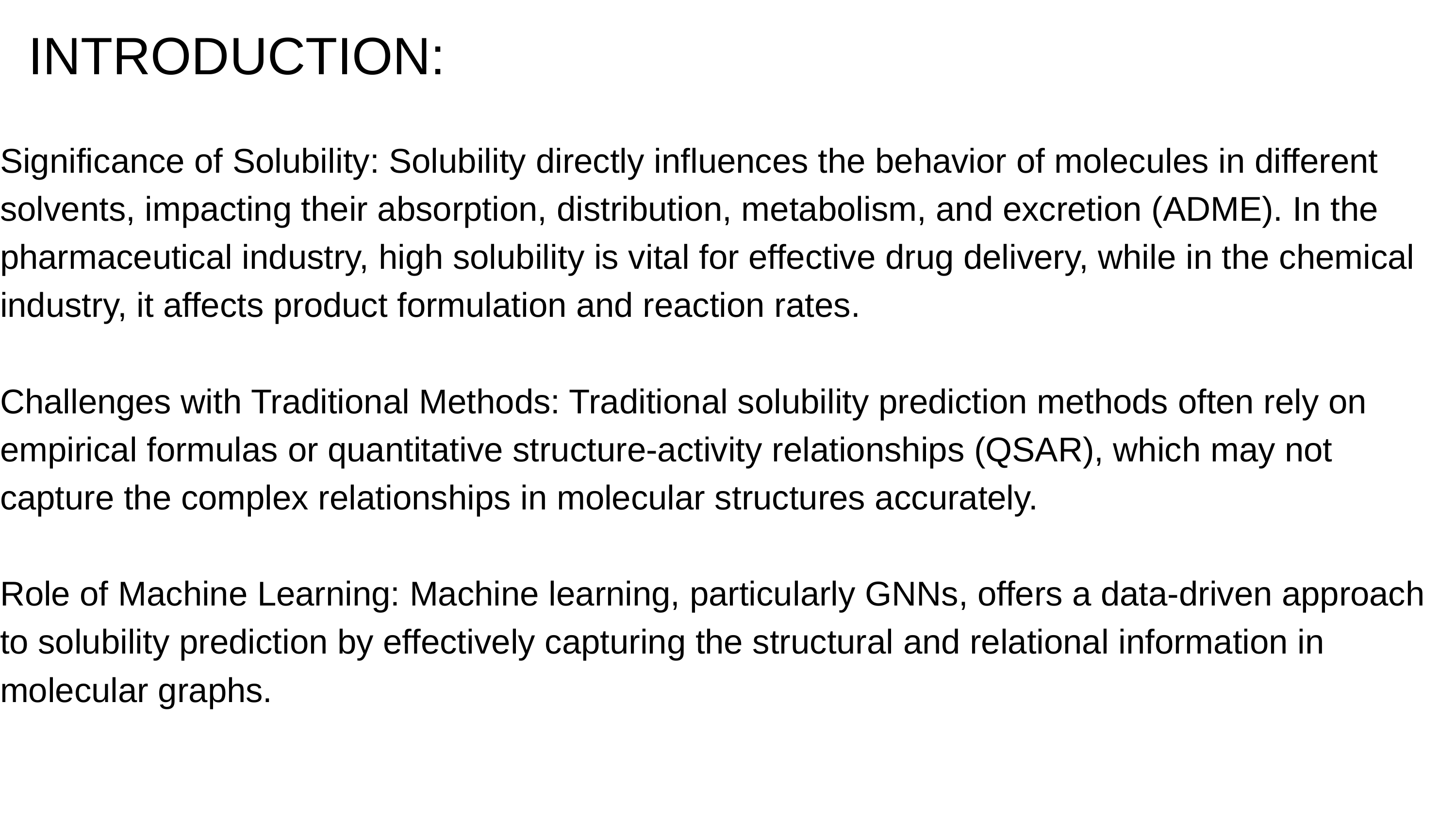

INTRODUCTION:
Significance of Solubility: Solubility directly influences the behavior of molecules in different solvents, impacting their absorption, distribution, metabolism, and excretion (ADME). In the pharmaceutical industry, high solubility is vital for effective drug delivery, while in the chemical industry, it affects product formulation and reaction rates.

Challenges with Traditional Methods: Traditional solubility prediction methods often rely on empirical formulas or quantitative structure-activity relationships (QSAR), which may not capture the complex relationships in molecular structures accurately.

Role of Machine Learning: Machine learning, particularly GNNs, offers a data-driven approach to solubility prediction by effectively capturing the structural and relational information in molecular graphs.